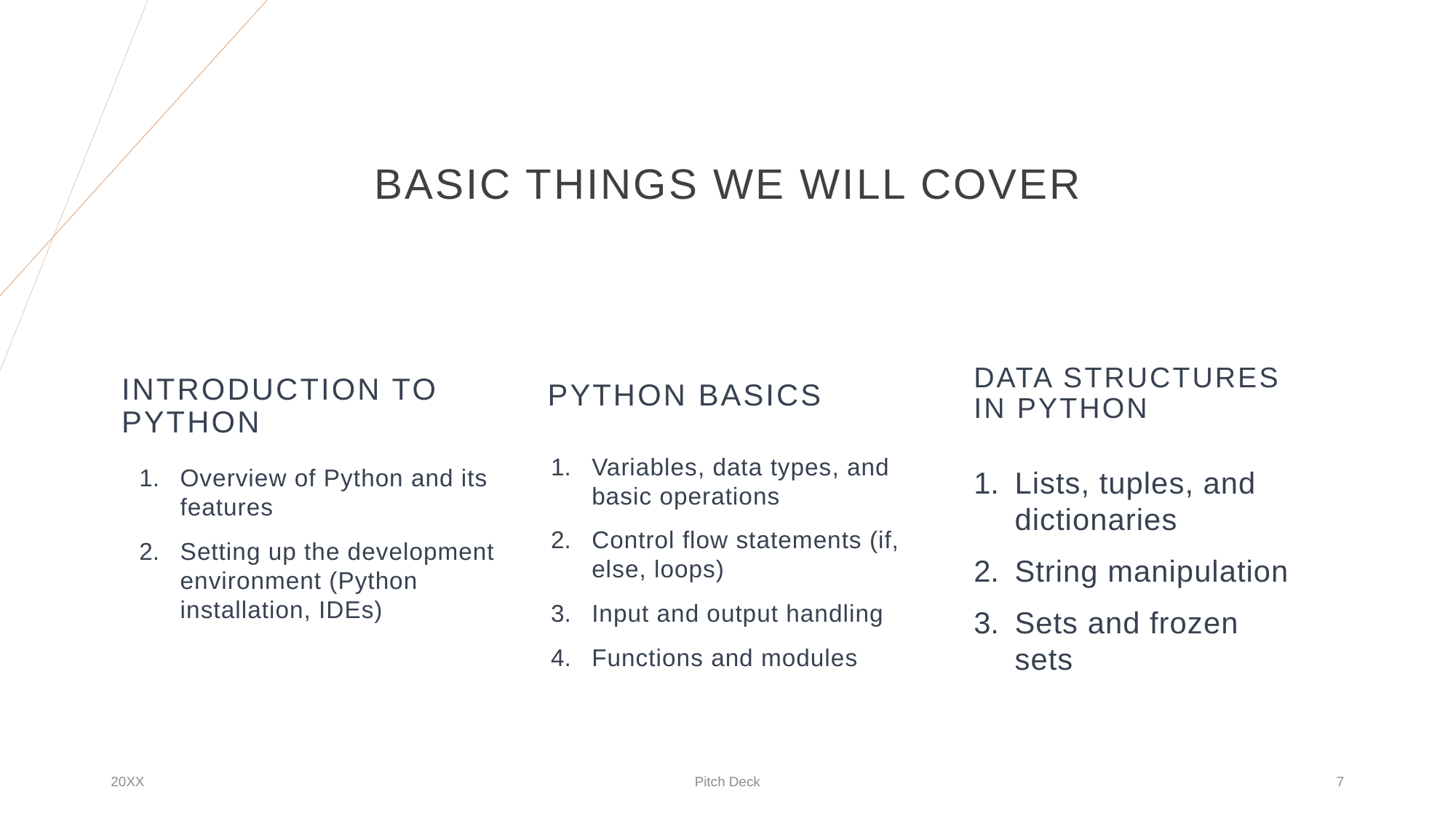

# BASIC THINGS WE WILL COVER
Data Structures in Python
Introduction to Python
Python Basics
Variables, data types, and basic operations
Control flow statements (if, else, loops)
Input and output handling
Functions and modules
Overview of Python and its features
Setting up the development environment (Python installation, IDEs)
Lists, tuples, and dictionaries
String manipulation
Sets and frozen sets
20XX
Pitch Deck
7